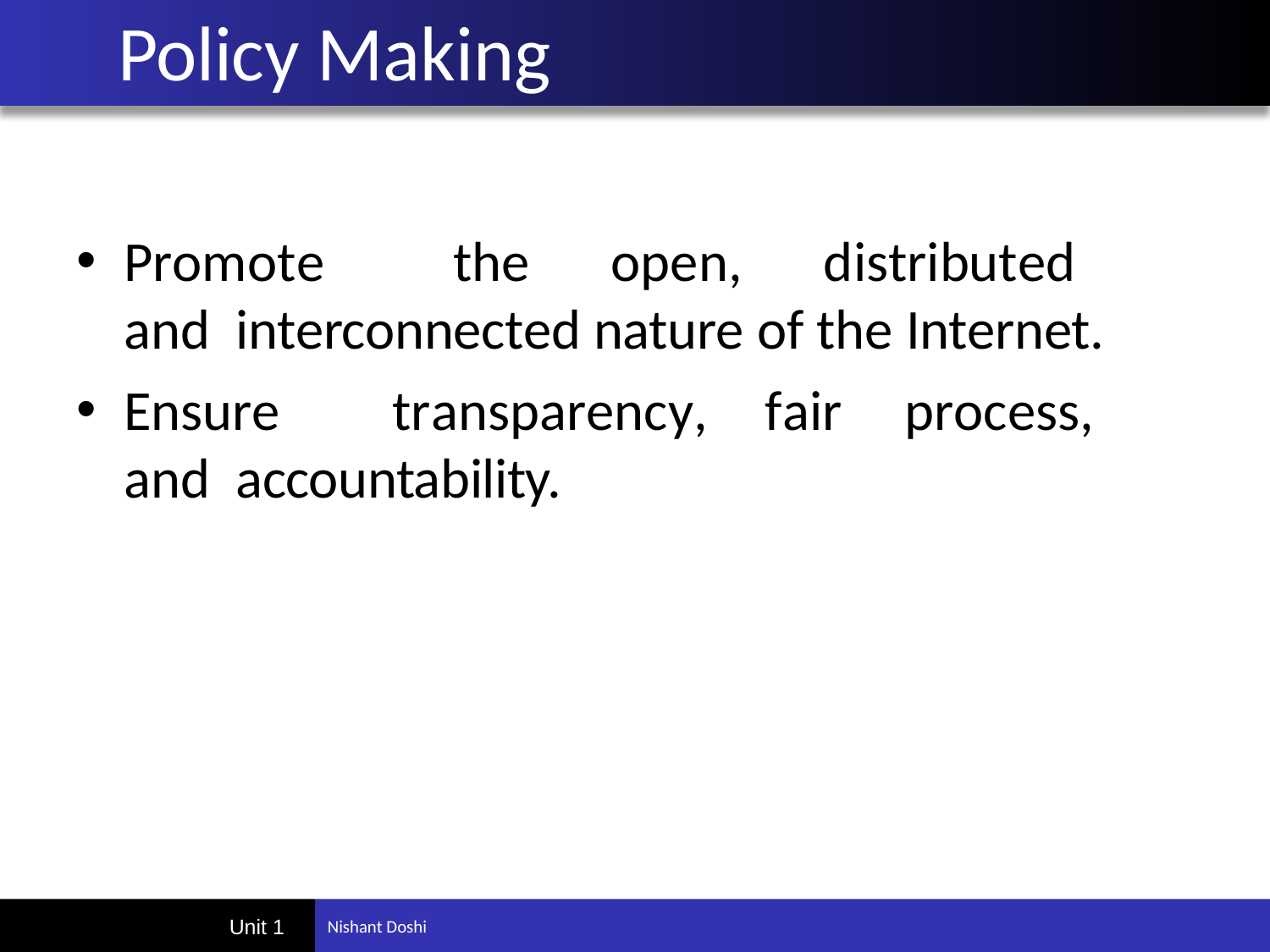

# Policy Making
Promote	the	open,	distributed	and  interconnected nature of the Internet.
Ensure	transparency,	fair	process,	and  accountability.